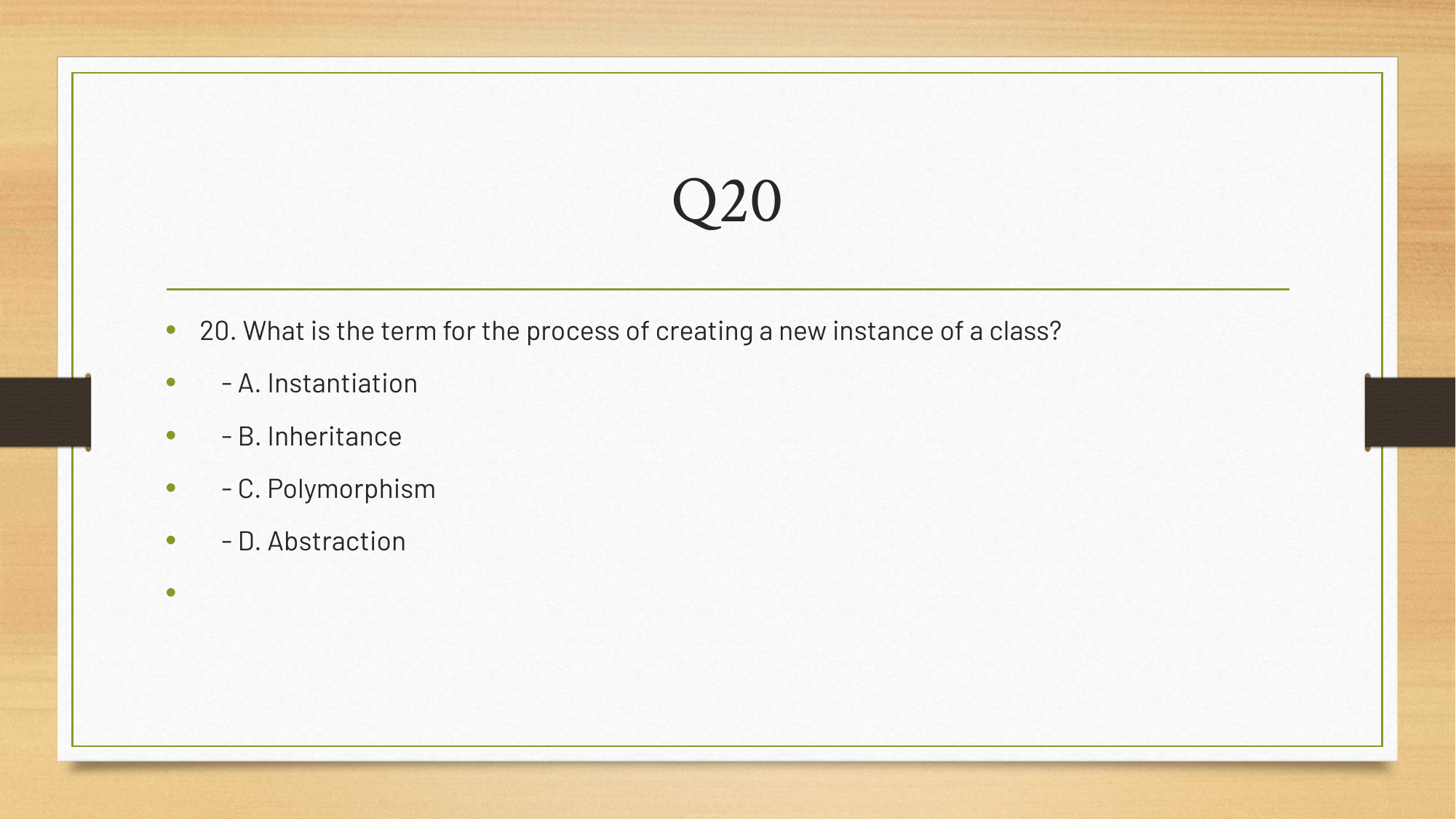

# Q20
20. What is the term for the process of creating a new instance of a class?
    - A. Instantiation
    - B. Inheritance
    - C. Polymorphism
    - D. Abstraction